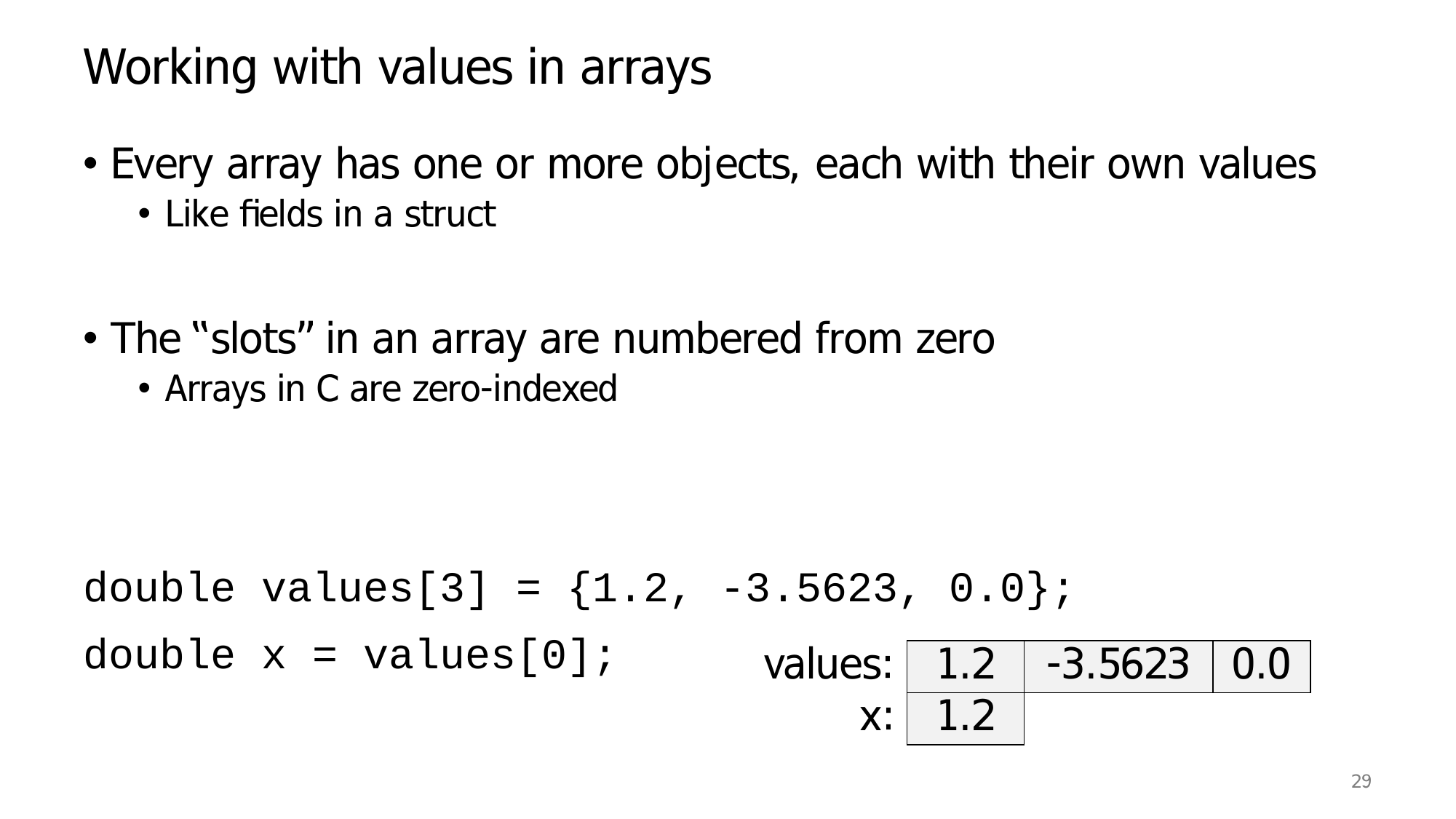

# Working with values in arrays
Every array has one or more objects, each with their own values
Like fields in a struct

The “slots” in an array are numbered from zero
Arrays in C are zero-indexed

double values[3] = {1.2, -3.5623, 0.0};
double x = values[0];
| values: | 1.2 | -3.5623 | 0.0 |
| --- | --- | --- | --- |
| x: | 1.2 |  |  |
29